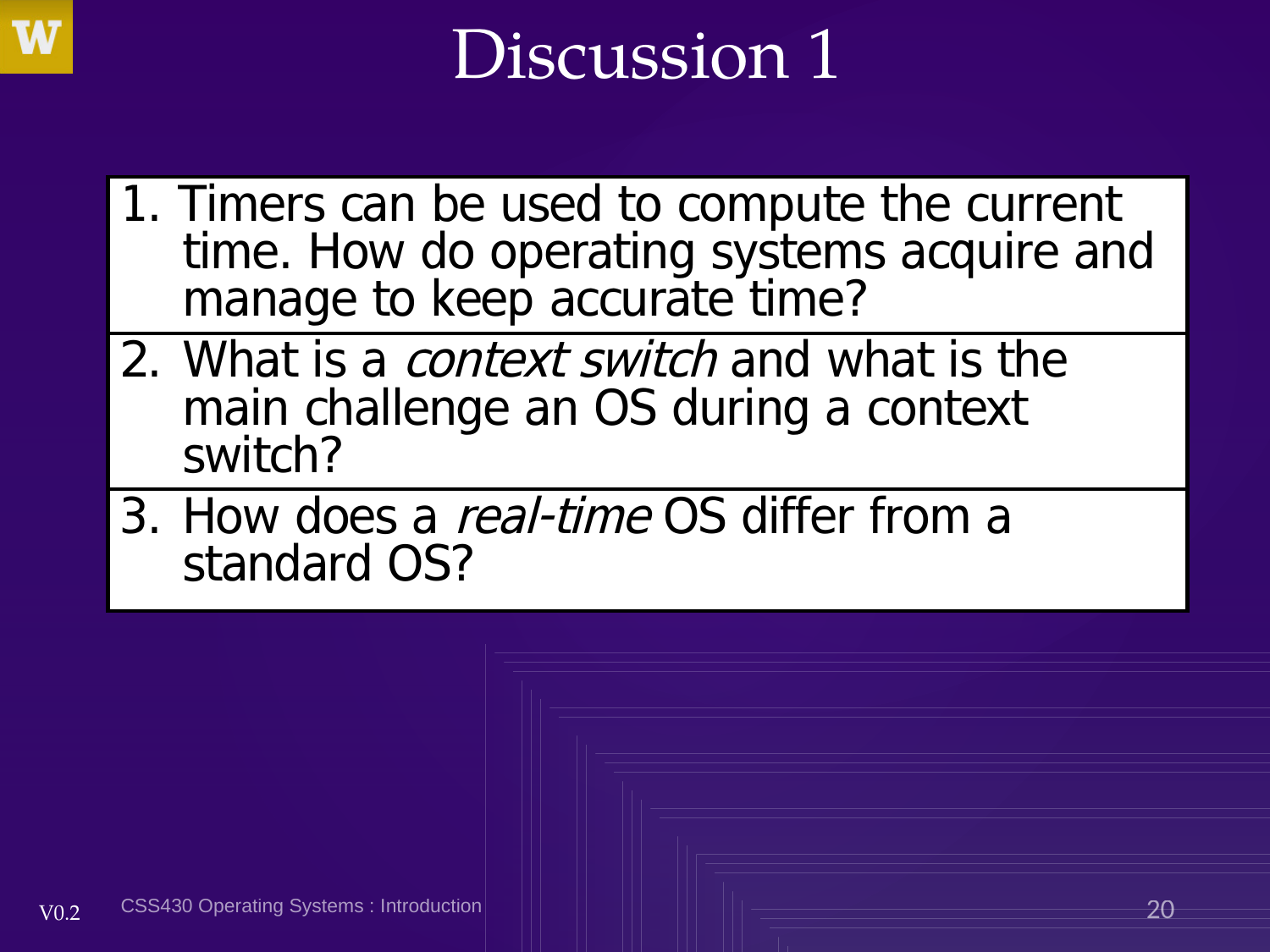

# Discussion 1
| 1. Timers can be used to compute the current time. How do operating systems acquire and manage to keep accurate time? |
| --- |
| 2. What is a context switch and what is the main challenge an OS during a context switch? |
| 3. How does a real-time OS differ from a standard OS? |
CSS430 Operating Systems : Introduction
20